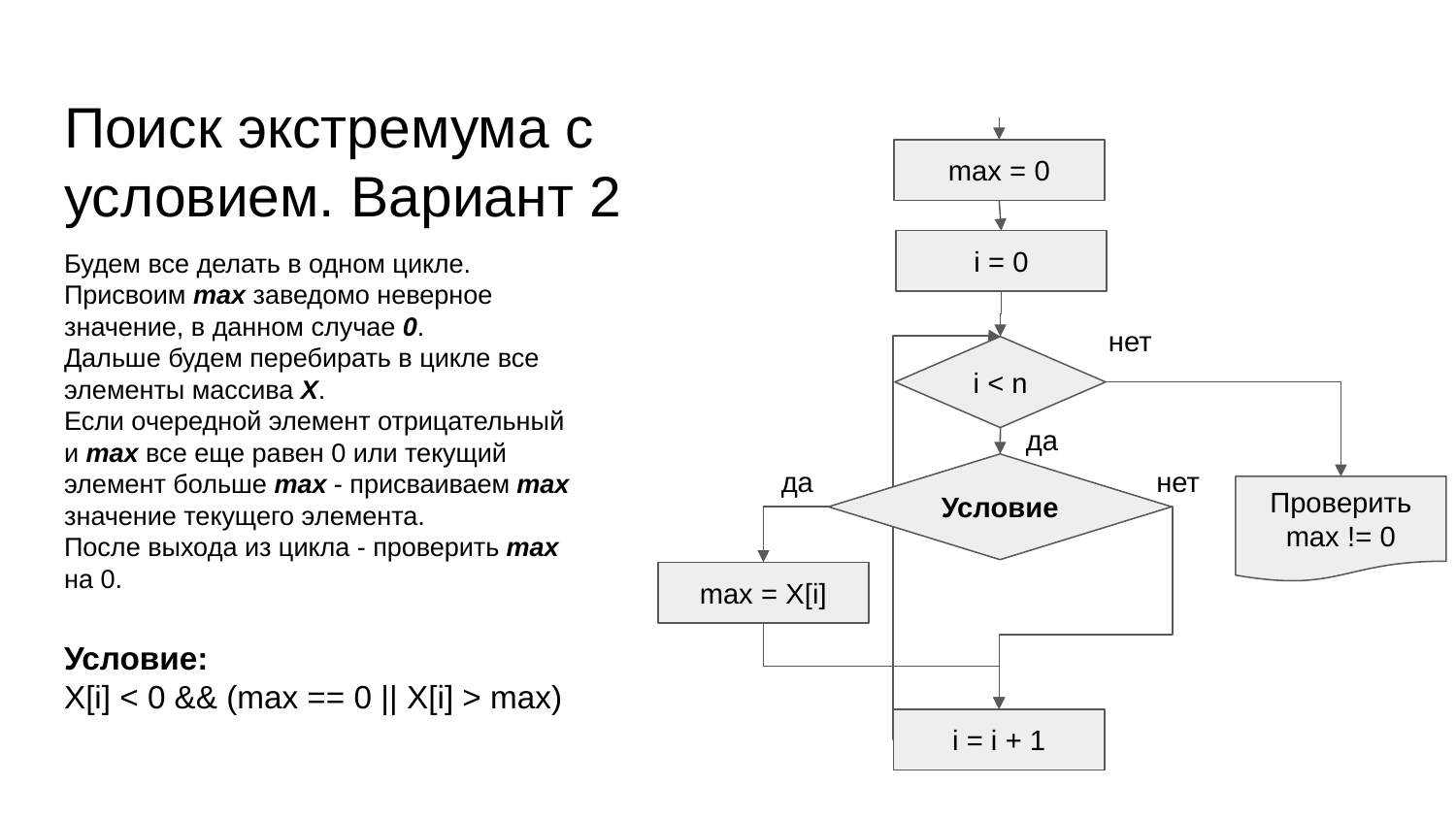

# Поиск экстремума с условием. Вариант 2
max = 0
i = 0

Будем все делать в одном цикле.
Присвоим max заведомо неверное значение, в данном случае 0.
Дальше будем перебирать в цикле все элементы массива X.
Если очередной элемент отрицательный и max все еще равен 0 или текущий элемент больше max - присваиваем max значение текущего элемента.
После выхода из цикла - проверить max на 0.

нет
i < n
да
да
нет
Условие
Проверить
max != 0
max = X[i]
Условие:
X[i] < 0 && (max == 0 || X[i] > max)
i = i + 1